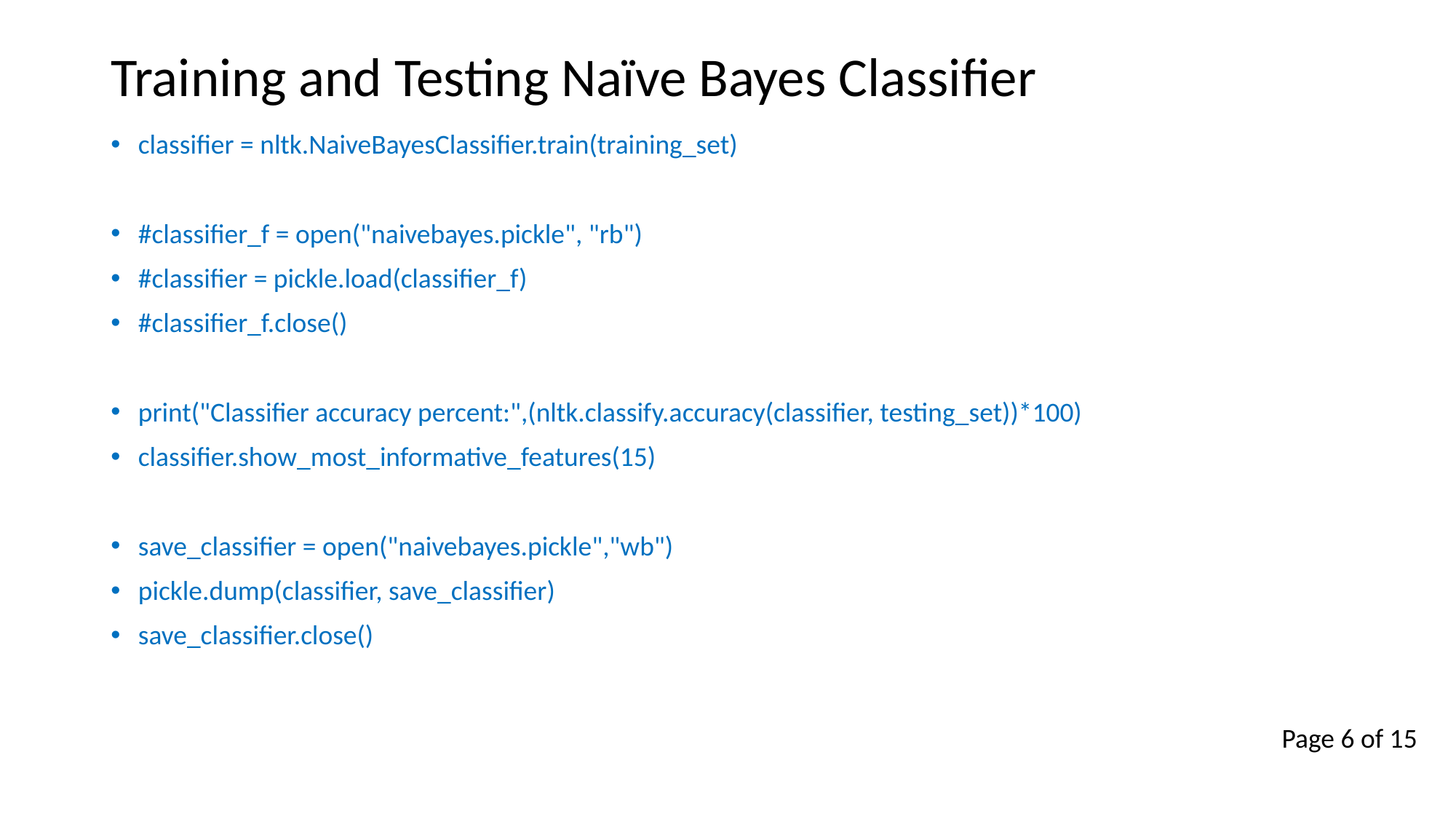

# Training and Testing Naïve Bayes Classifier
classifier = nltk.NaiveBayesClassifier.train(training_set)

#classifier_f = open("naivebayes.pickle", "rb")
#classifier = pickle.load(classifier_f)
#classifier_f.close()

print("Classifier accuracy percent:",(nltk.classify.accuracy(classifier, testing_set))*100)
classifier.show_most_informative_features(15)

save_classifier = open("naivebayes.pickle","wb")
pickle.dump(classifier, save_classifier)
save_classifier.close()

Page 6 of 15